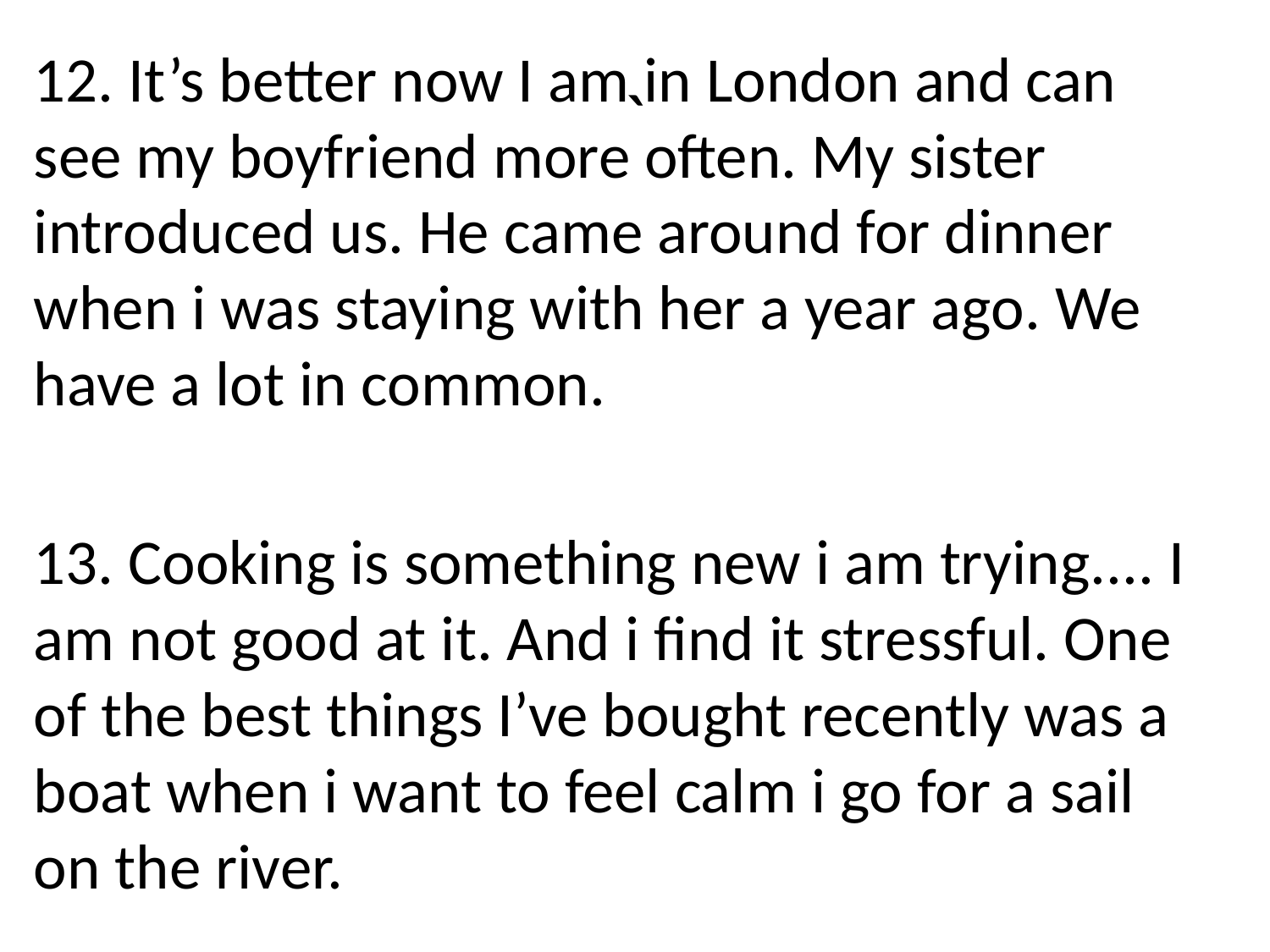

12. It’s better now I am in London and can see my boyfriend more often. My sister introduced us. He came around for dinner when i was staying with her a year ago. We have a lot in common.

13. Cooking is something new i am trying.... I am not good at it. And i find it stressful. One of the best things I’ve bought recently was a boat when i want to feel calm i go for a sail on the river.

# `